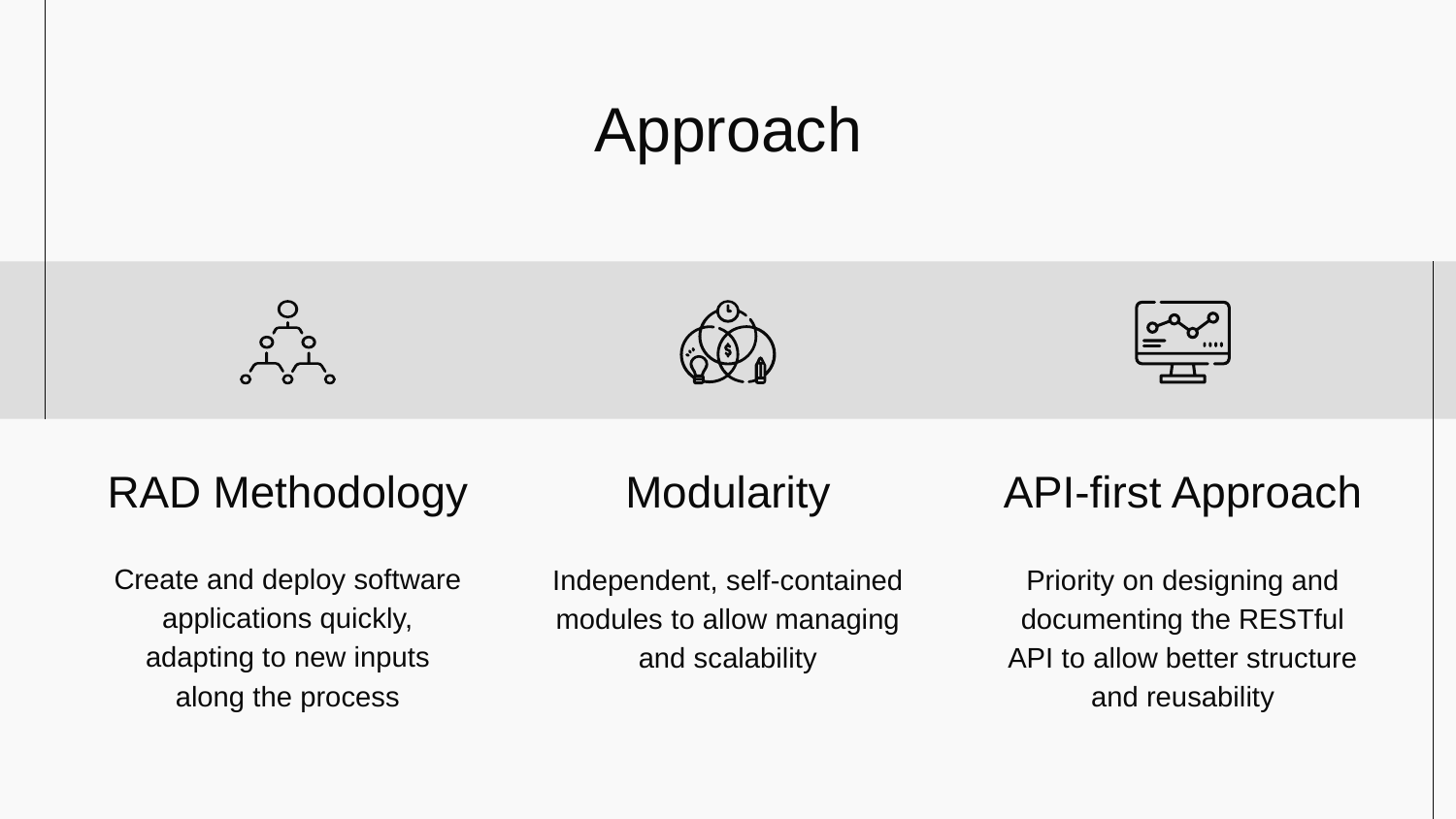

# Approach

RAD Methodology
Modularity
API-first Approach
Create and deploy software applications quickly, adapting to new inputs along the process
Independent, self-contained modules to allow managing and scalability
Priority on designing and documenting the RESTful API to allow better structure and reusability